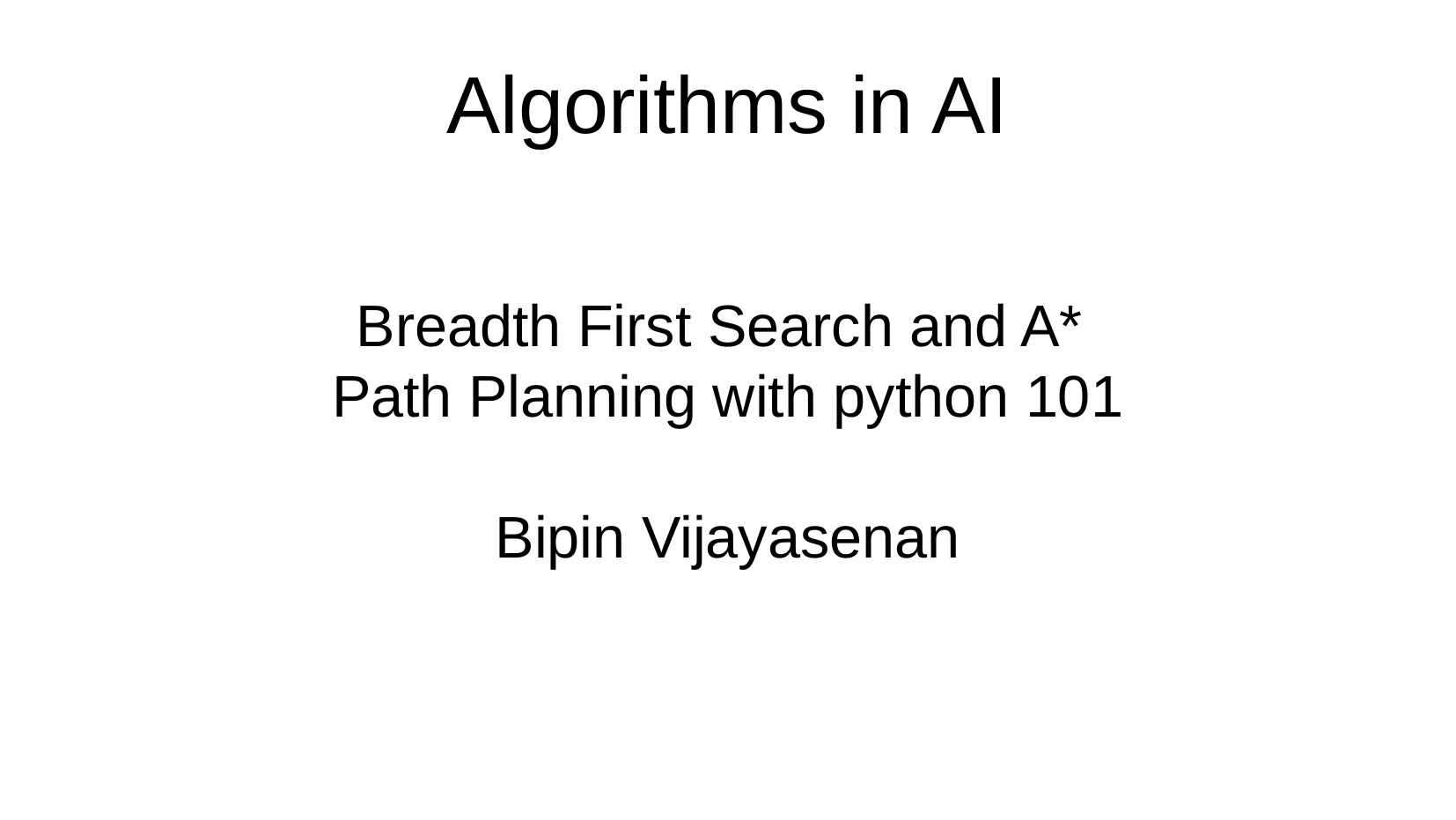

Algorithms in AI
Breadth First Search and A*
Path Planning with python 101

Bipin Vijayasenan